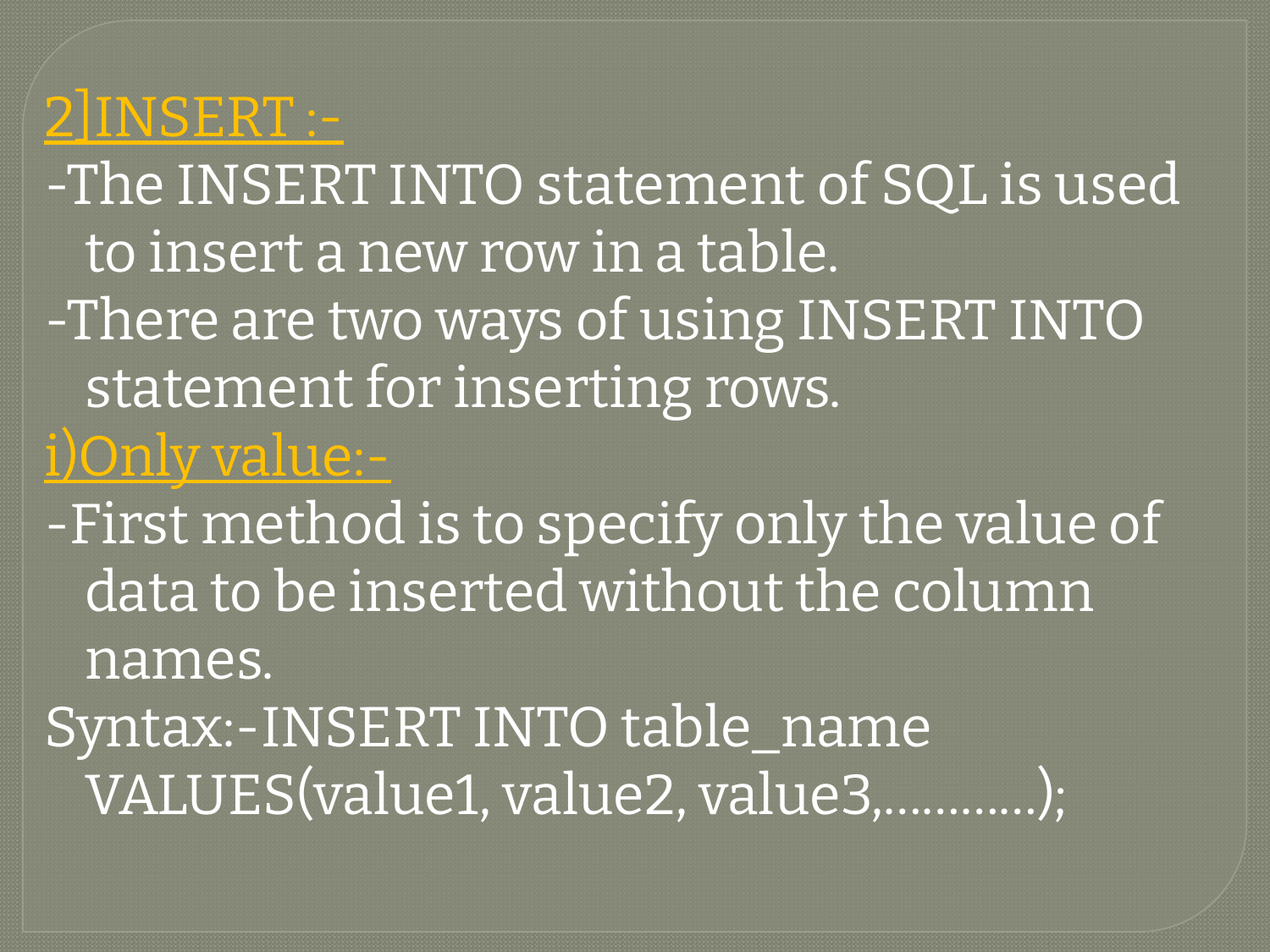

2]INSERT :-
-The INSERT INTO statement of SQL is used to insert a new row in a table.
-There are two ways of using INSERT INTO statement for inserting rows.
i)Only value:-
-First method is to specify only the value of data to be inserted without the column names.
Syntax:-INSERT INTO table_name VALUES(value1, value2, value3,…………);